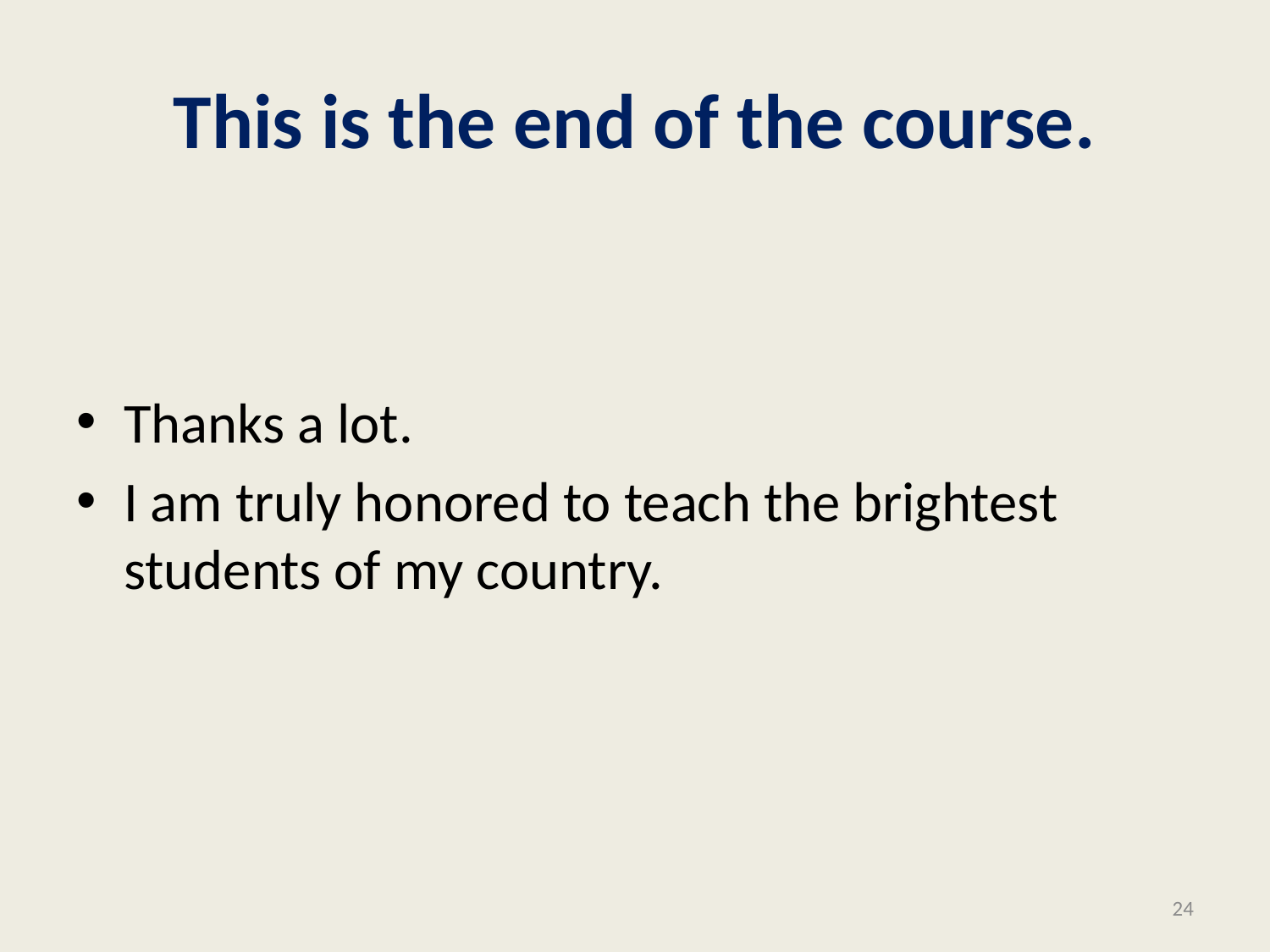

# This is the end of the course.

Thanks a lot.
I am truly honored to teach the brightest students of my country.
24